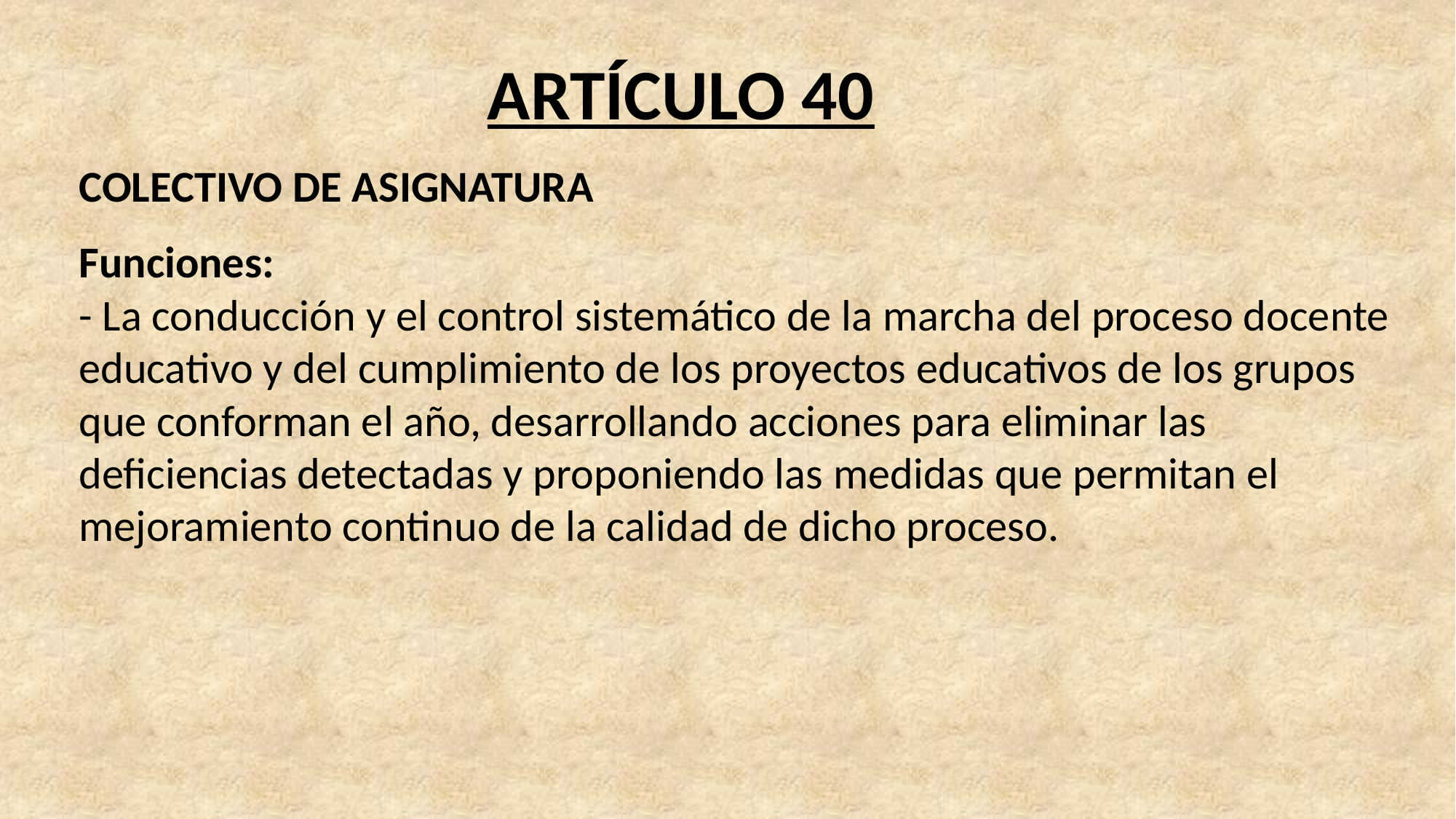

ARTÍCULO 40
COLECTIVO DE ASIGNATURA
Funciones:
- La conducción y el control sistemático de la marcha del proceso docente
educativo y del cumplimiento de los proyectos educativos de los grupos
que conforman el año, desarrollando acciones para eliminar las deficiencias detectadas y proponiendo las medidas que permitan el mejoramiento continuo de la calidad de dicho proceso.